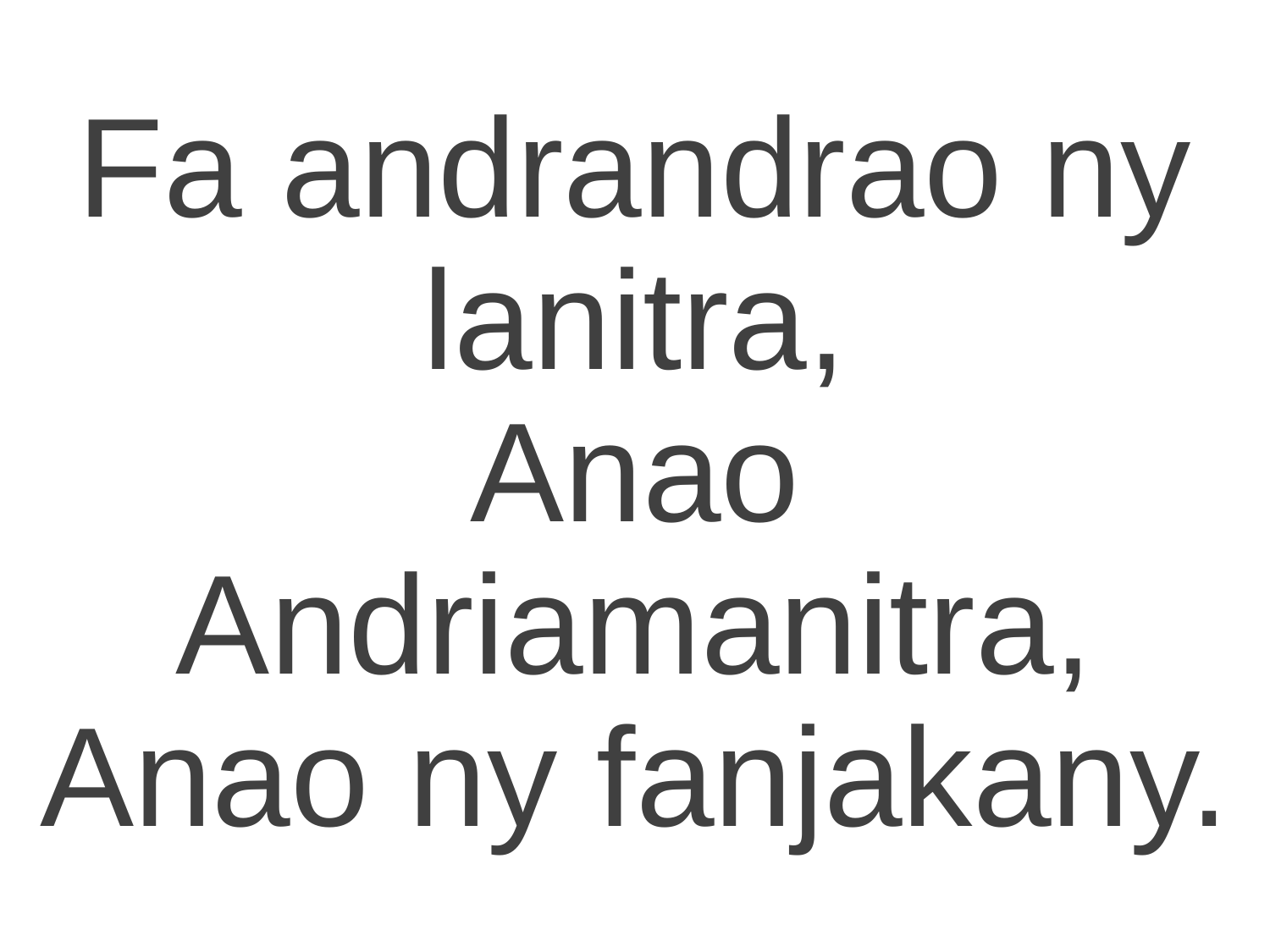

Fa andrandrao ny lanitra,
Anao Andriamanitra,
Anao ny fanjakany.